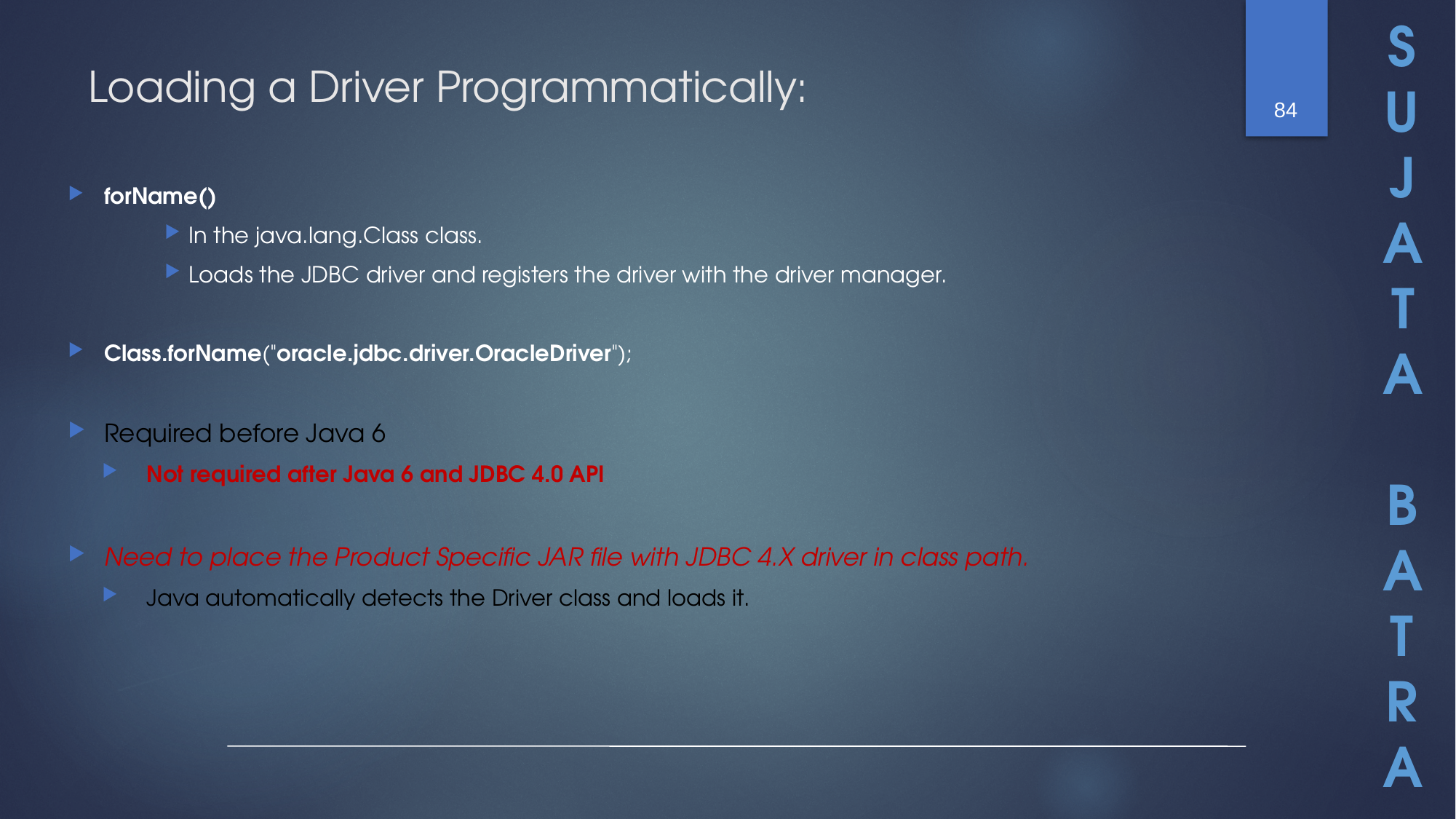

84
# Loading a Driver Programmatically:

forName()
In the java.lang.Class class.
Loads the JDBC driver and registers the driver with the driver manager.

Class.forName("oracle.jdbc.driver.OracleDriver");

Required before Java 6
Not required after Java 6 and JDBC 4.0 API

Need to place the Product Specific JAR file with JDBC 4.X driver in class path.
Java automatically detects the Driver class and loads it.